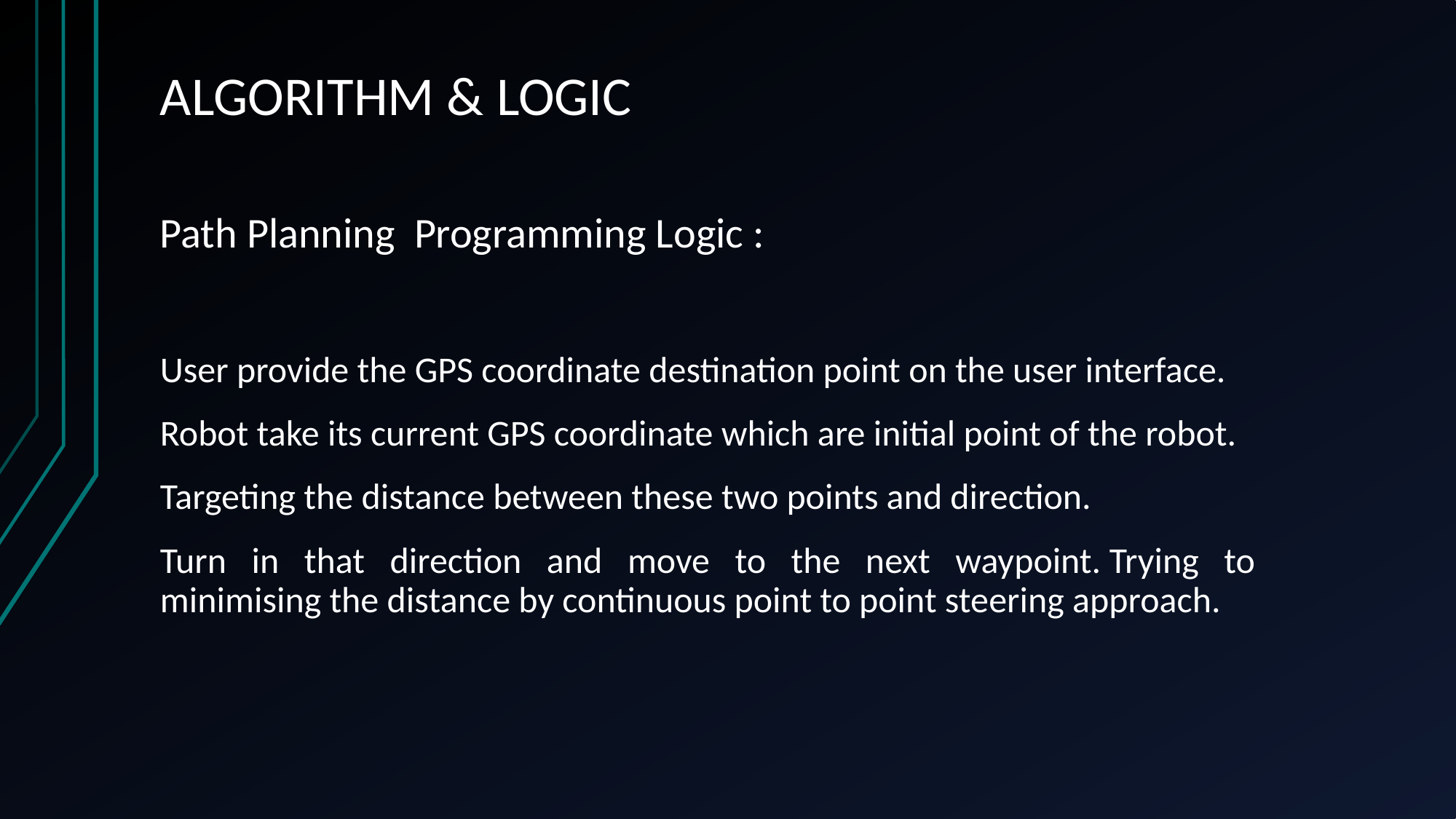

# ALGORITHM & LOGIC
Path Planning  Programming Logic :

User provide the GPS coordinate destination point on the user interface.
Robot take its current GPS coordinate which are initial point of the robot.
Targeting the distance between these two points and direction.
Turn in that direction and move to the next waypoint. Trying to minimising the distance by continuous point to point steering approach.